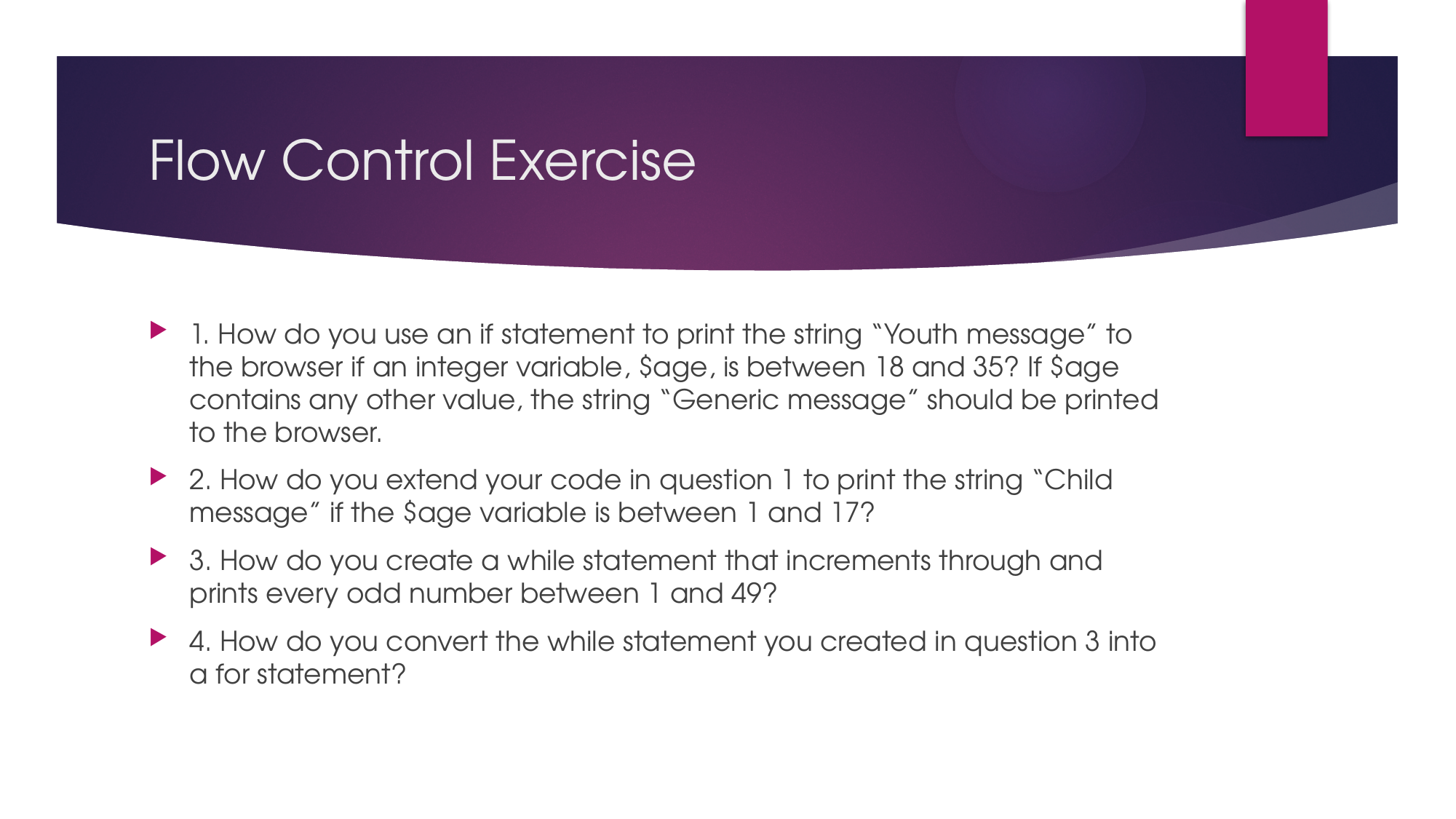

# Flow Control Exercise
1. How do you use an if statement to print the string “Youth message” to the browser if an integer variable, $age, is between 18 and 35? If $age contains any other value, the string “Generic message” should be printed to the browser.
2. How do you extend your code in question 1 to print the string “Child message” if the $age variable is between 1 and 17?
3. How do you create a while statement that increments through and prints every odd number between 1 and 49?
4. How do you convert the while statement you created in question 3 into a for statement?